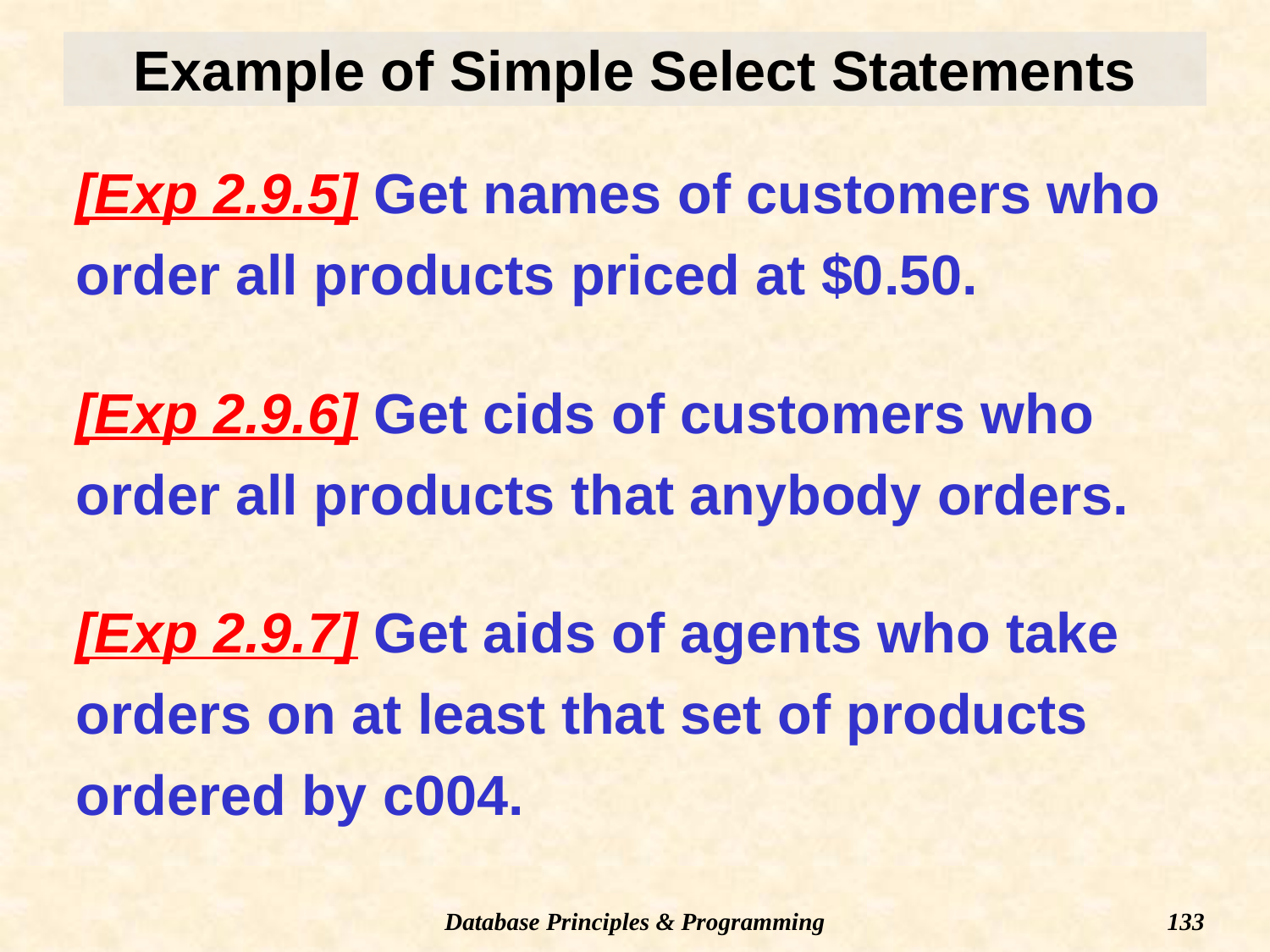

# [Exp 2.9.5] Get names of customers who order all products priced at $0.50.

[Exp 2.9.6] Get cids of customers who order all products that anybody orders.

[Exp 2.9.7] Get aids of agents who take orders on at least that set of products ordered by c004.
Example of Simple Select Statements

Database Principles & Programming
133